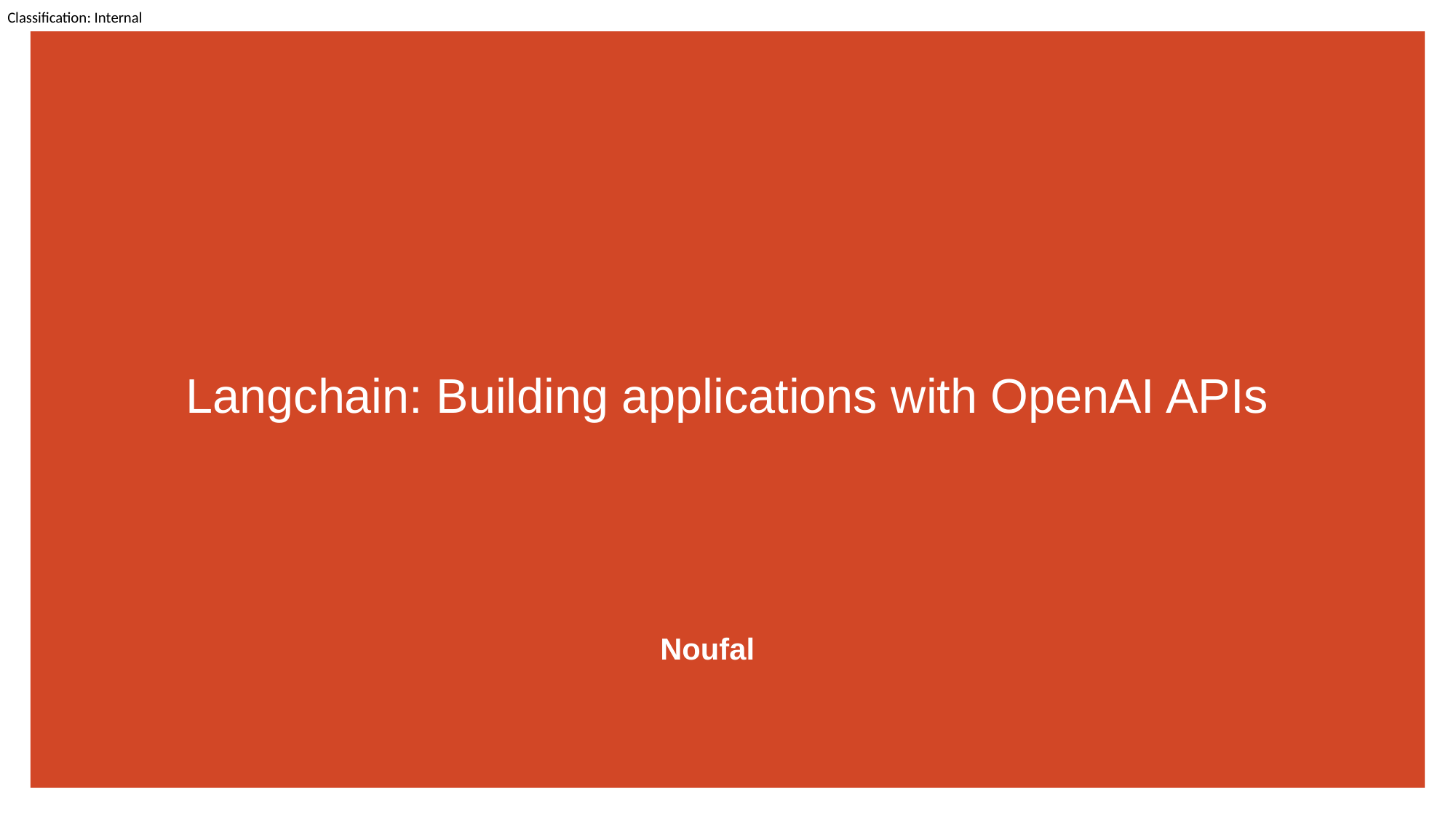

# Langchain: Building applications with OpenAI APIs
Noufal